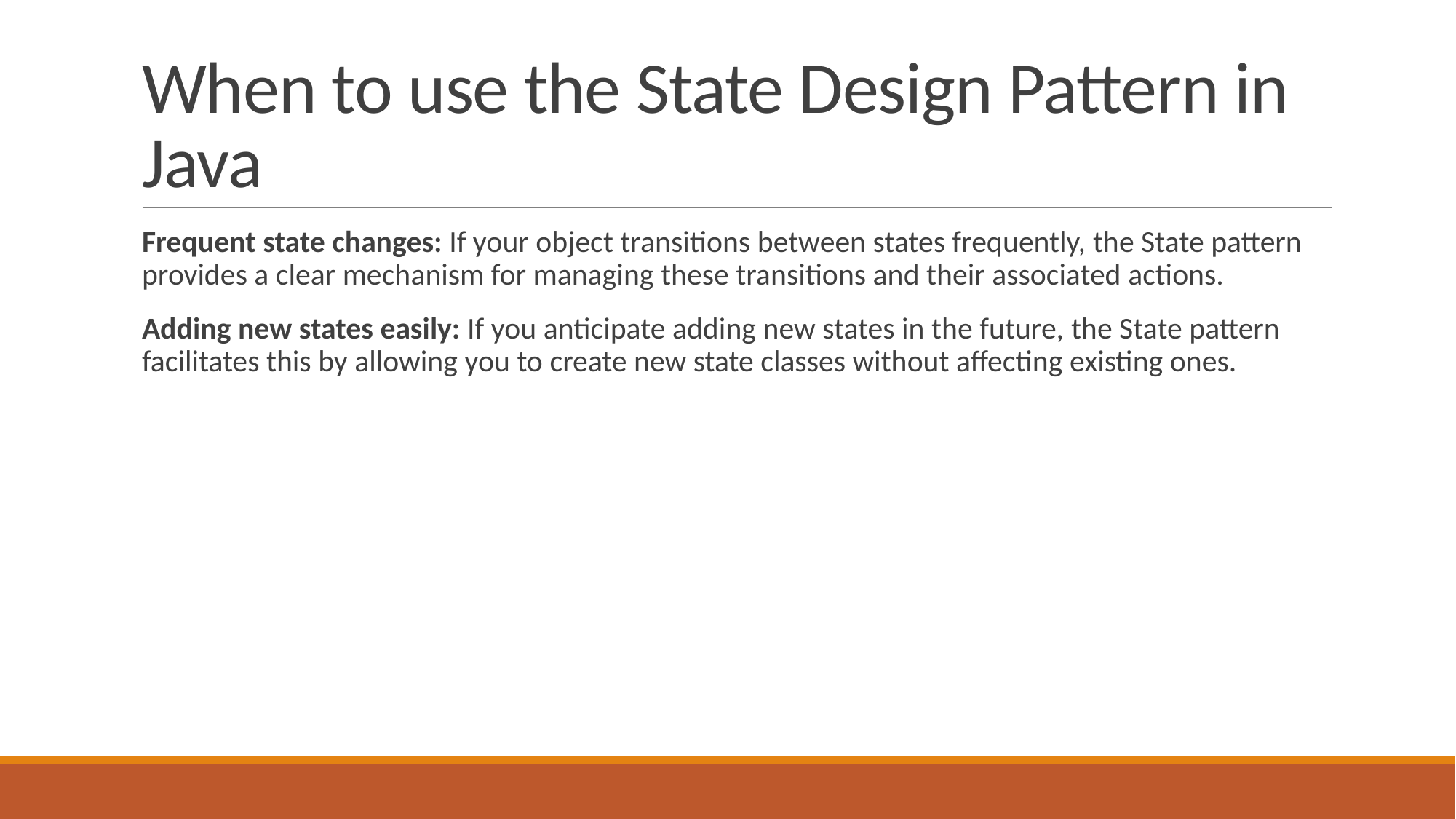

# When to use the State Design Pattern in Java
Frequent state changes: If your object transitions between states frequently, the State pattern provides a clear mechanism for managing these transitions and their associated actions.
Adding new states easily: If you anticipate adding new states in the future, the State pattern facilitates this by allowing you to create new state classes without affecting existing ones.